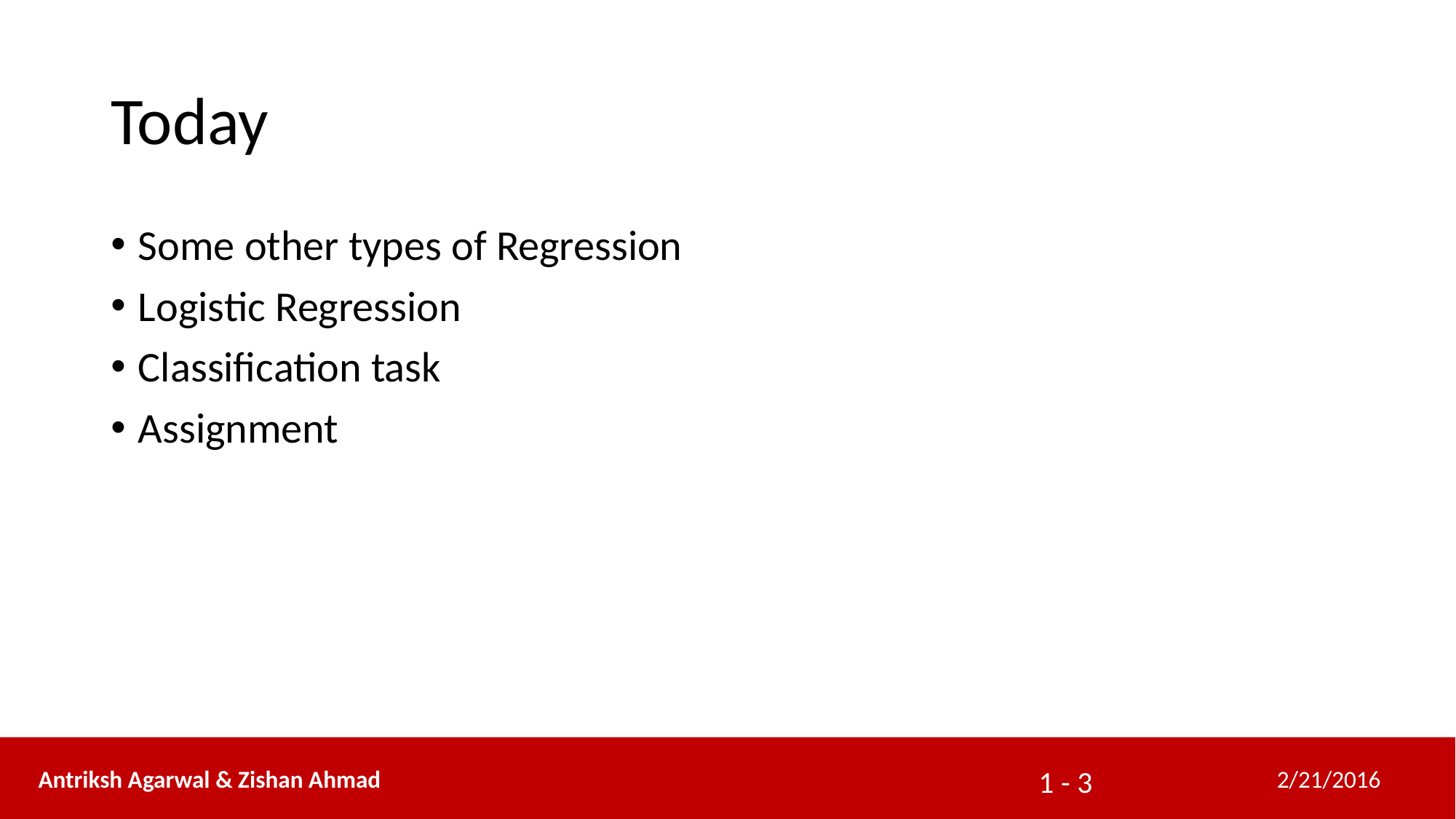

# Today
Some other types of Regression
Logistic Regression
Classification task
Assignment
     Antriksh Agarwal & Zishan Ahmad
2/21/2016
1 - 3